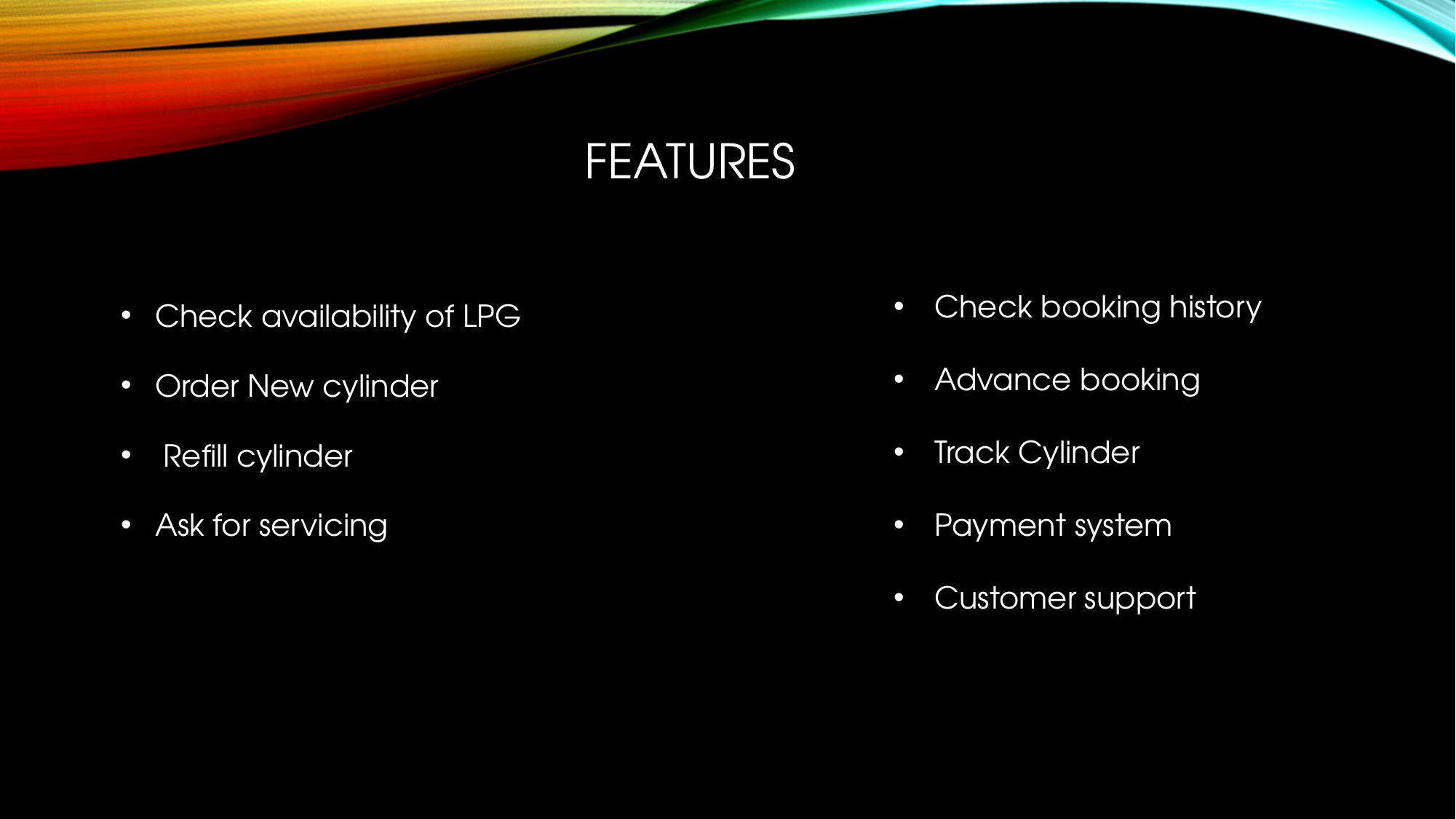

# Features

Check booking history
Advance booking
Track Cylinder
Payment system
Customer support

Check availability of LPG
Order New cylinder
 Refill cylinder
Ask for servicing